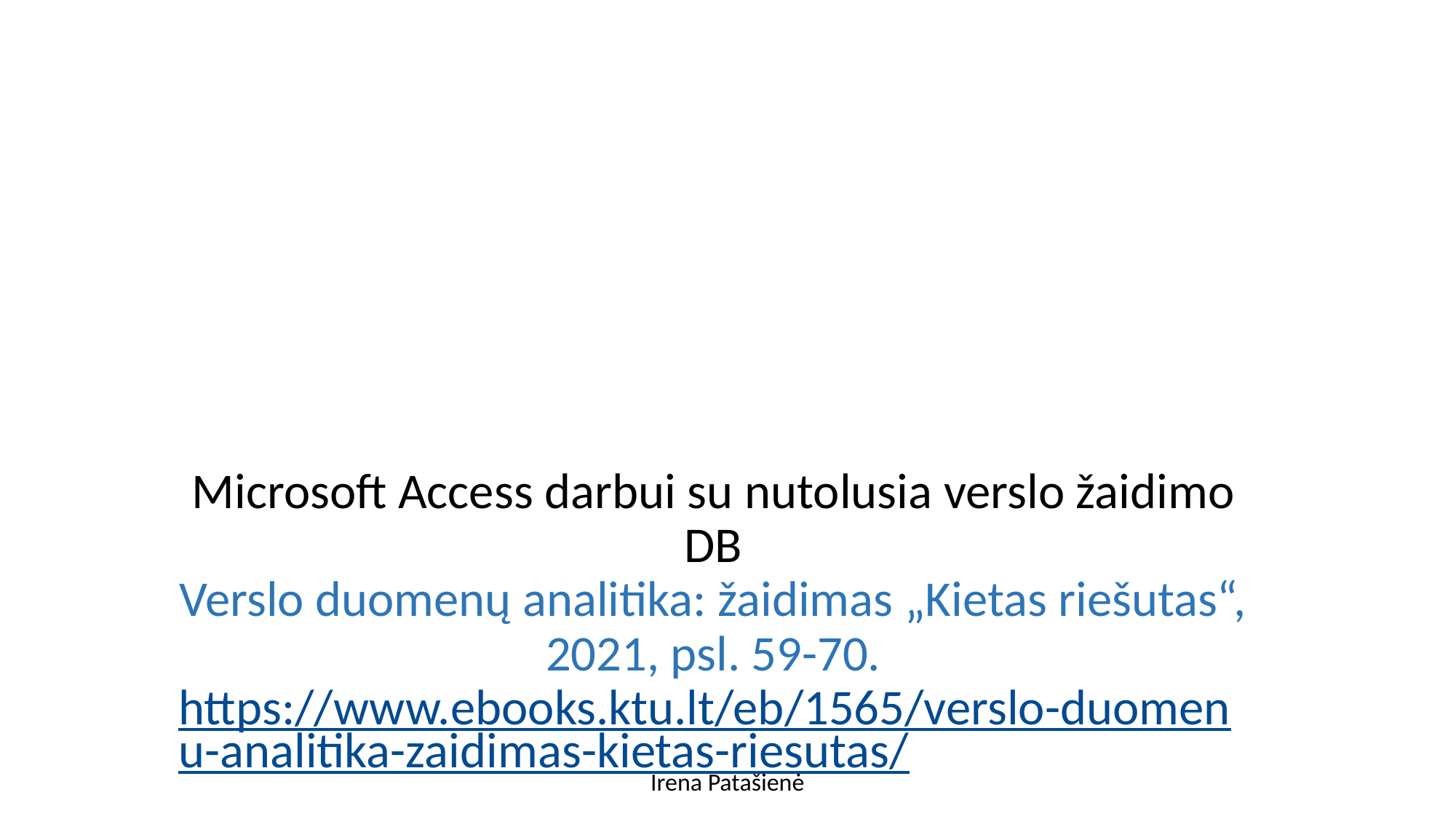

# Microsoft Access darbui su nutolusia verslo žaidimo DB Verslo duomenų analitika: žaidimas „Kietas riešutas“, 2021, psl. 59-70. https://www.ebooks.ktu.lt/eb/1565/verslo-duomenu-analitika-zaidimas-kietas-riesutas/
Irena Patašienė